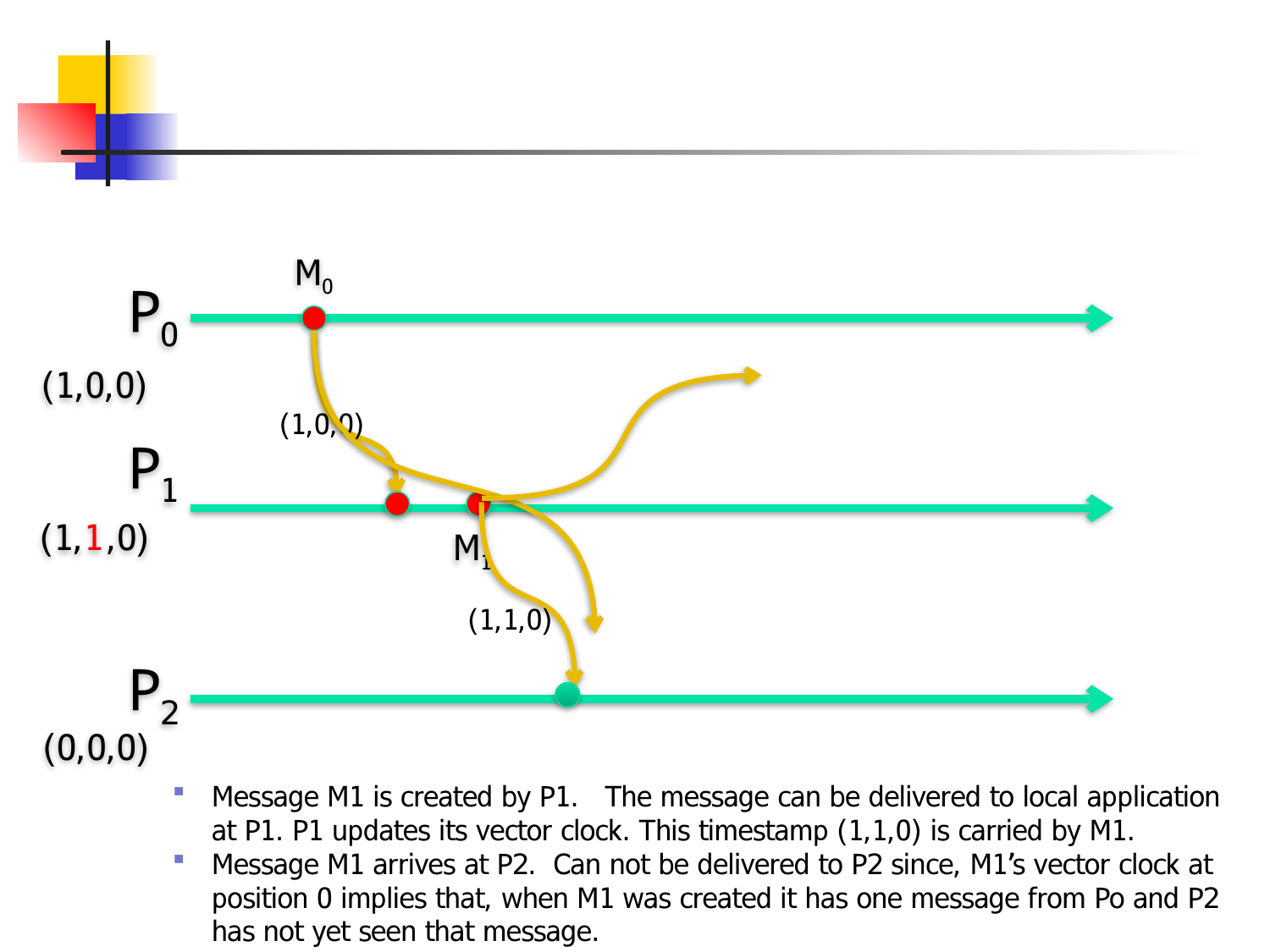

#
M0
P0

(1,0,0)
(1,0,0)
P1

(1,1,0)
M1
(1,1,0)
P2

(0,0,0)
Message M1 is created by P1.   The message can be delivered to local application at P1. P1 updates its vector clock. This timestamp (1,1,0) is carried by M1.
Message M1 arrives at P2.  Can not be delivered to P2 since, M1’s vector clock at position 0 implies that, when M1 was created it has one message from Po and P2 has not yet seen that message.
82